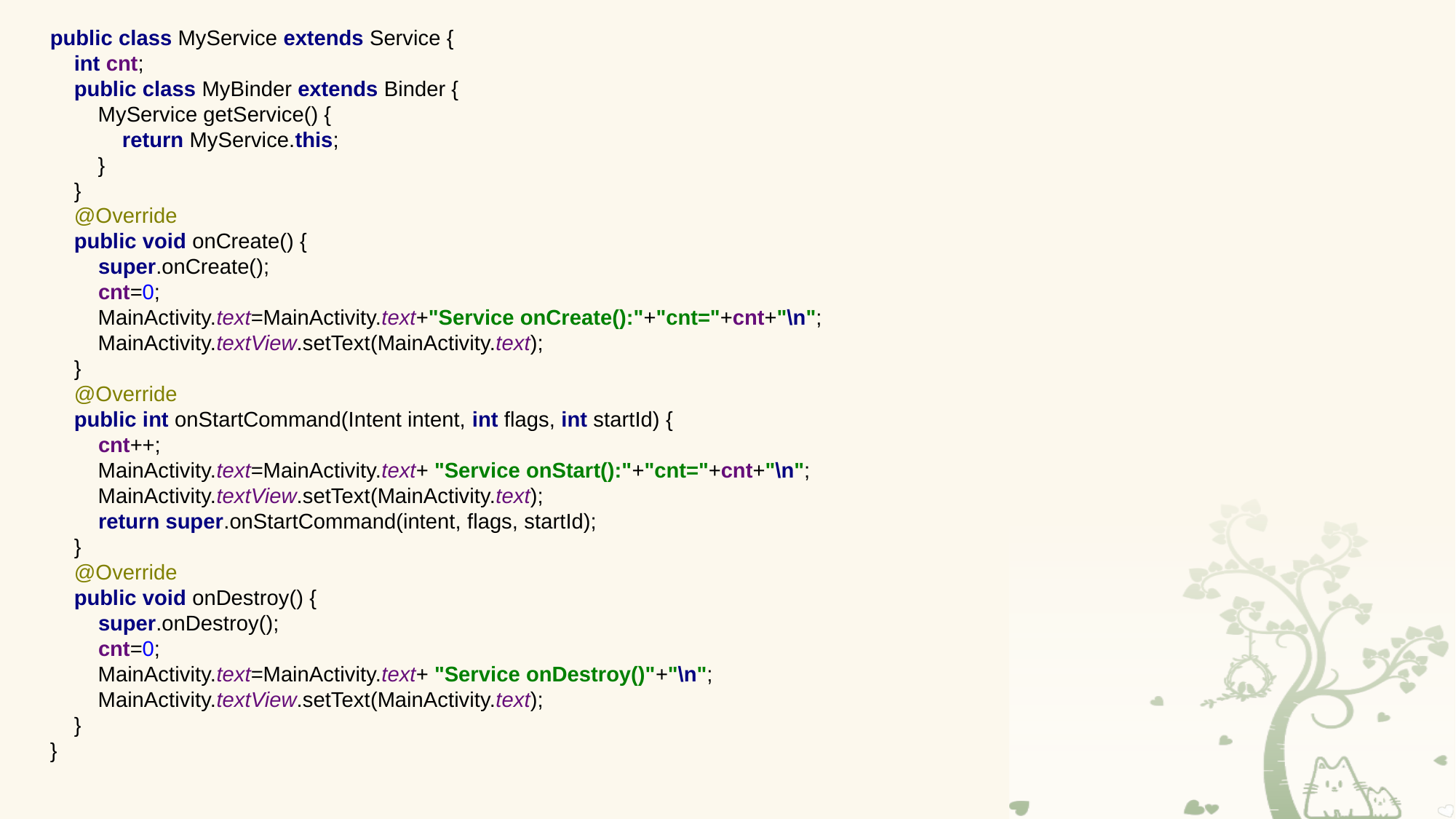

public class MyService extends Service {
    int cnt;
    public class MyBinder extends Binder {
        MyService getService() {
            return MyService.this;
        }
    }
    @Override
    public void onCreate() {
        super.onCreate();
        cnt=0;
        MainActivity.text=MainActivity.text+"Service onCreate():"+"cnt="+cnt+"\n";
        MainActivity.textView.setText(MainActivity.text);
    }
    @Override
    public int onStartCommand(Intent intent, int flags, int startId) {
        cnt++;
        MainActivity.text=MainActivity.text+ "Service onStart():"+"cnt="+cnt+"\n";
        MainActivity.textView.setText(MainActivity.text);
        return super.onStartCommand(intent, flags, startId);
    }
    @Override
    public void onDestroy() {
        super.onDestroy();
        cnt=0;
        MainActivity.text=MainActivity.text+ "Service onDestroy()"+"\n";
        MainActivity.textView.setText(MainActivity.text);
    }
}